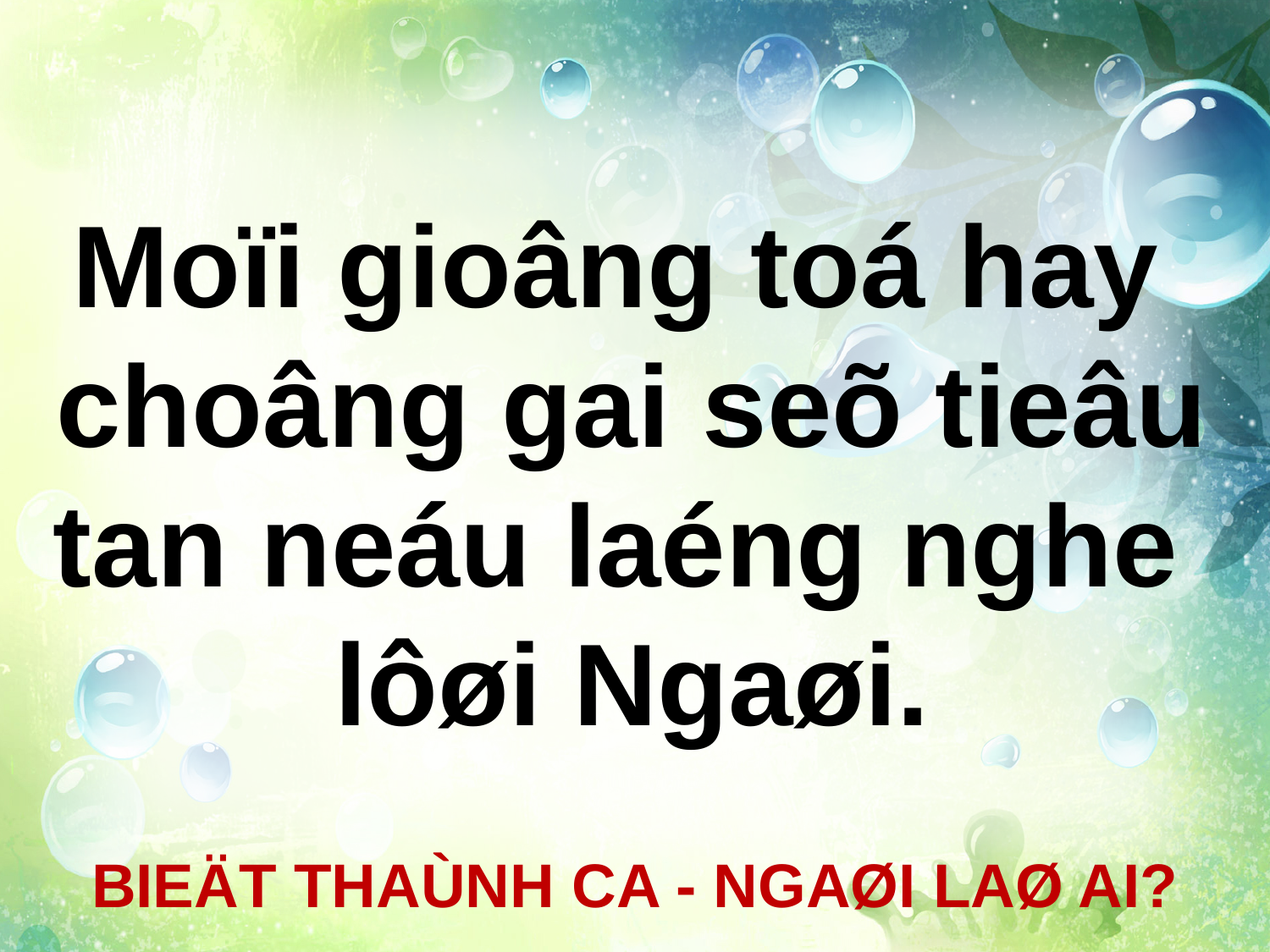

Moïi gioâng toá hay
choâng gai seõ tieâu tan neáu laéng nghe
lôøi Ngaøi.
BIEÄT THAÙNH CA - NGAØI LAØ AI?